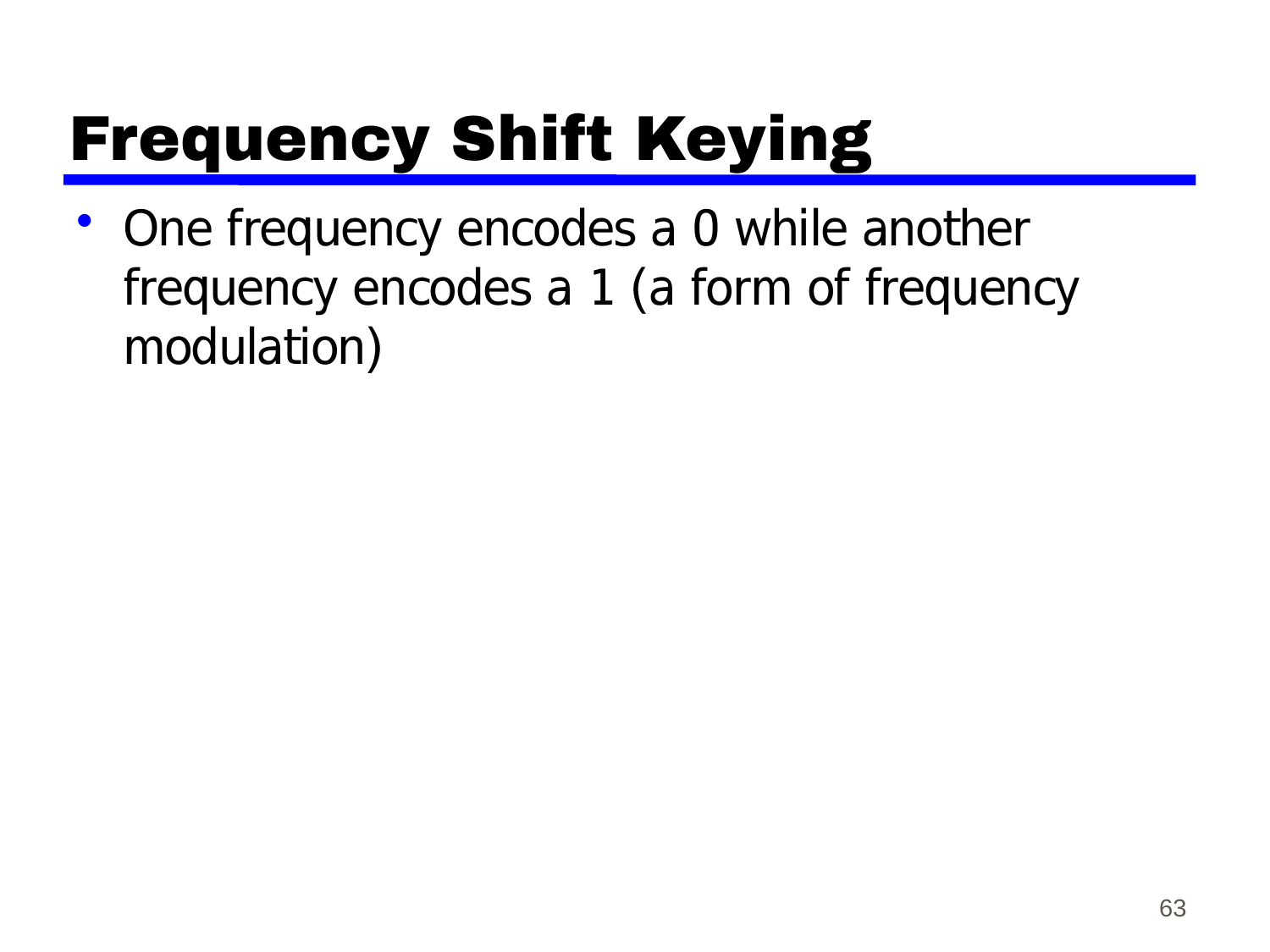

# Frequency Shift Keying
One frequency encodes a 0 while another frequency encodes a 1 (a form of frequency modulation)

63